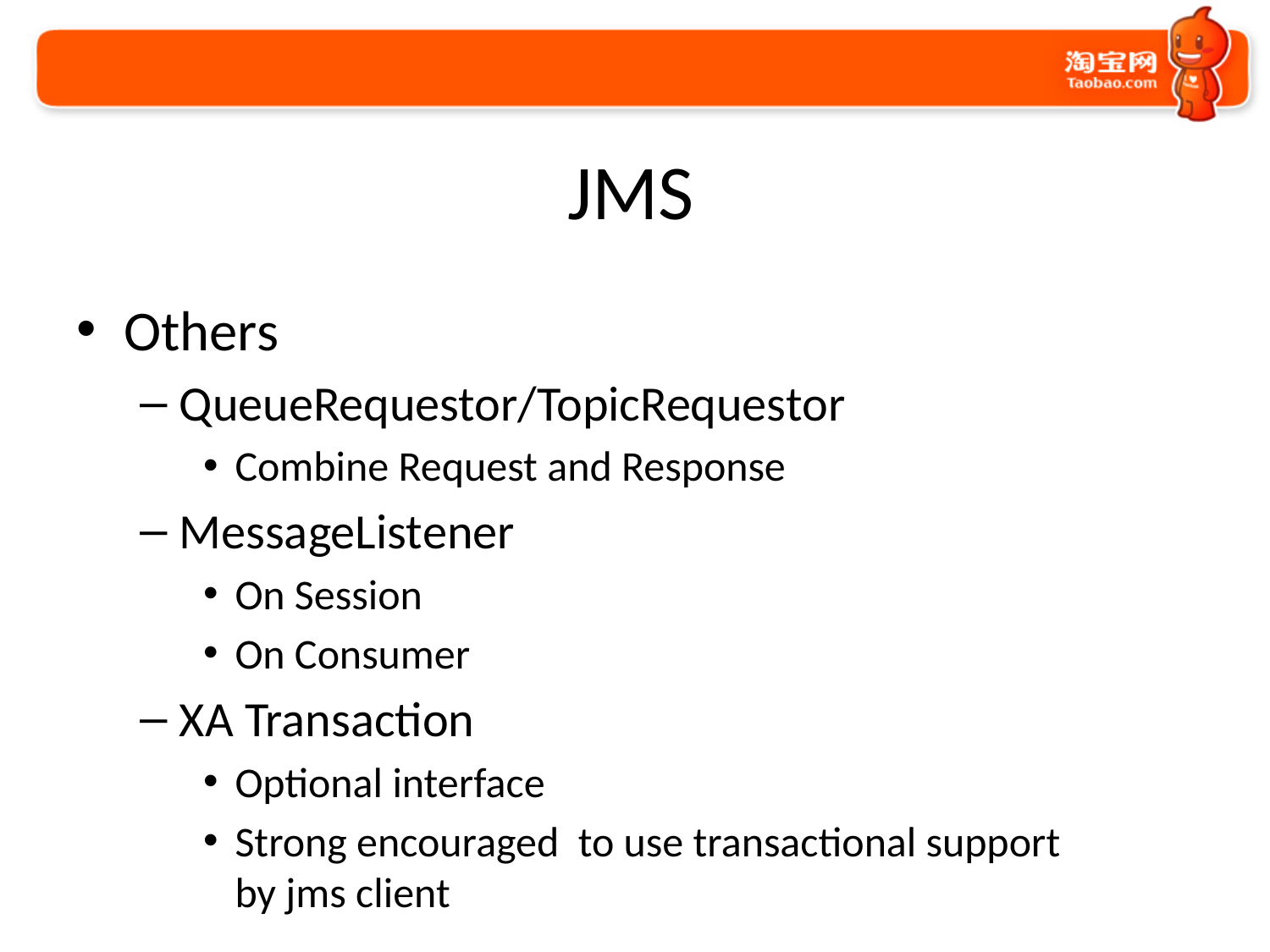

# JMS
Others
QueueRequestor/TopicRequestor
Combine Request and Response
MessageListener
On Session
On Consumer
XA Transaction
Optional interface
Strong encouraged  to use transactional support by jms client